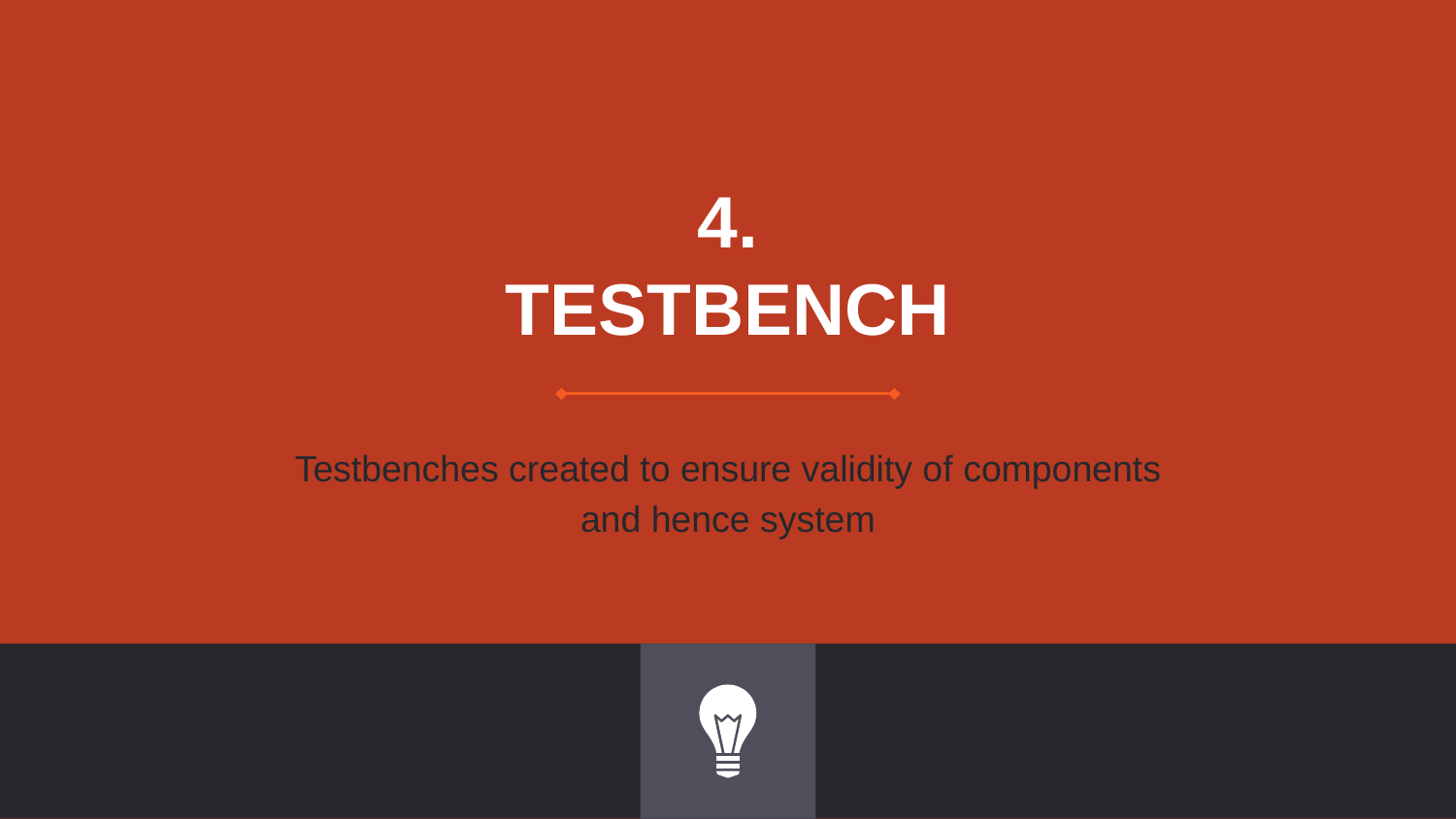

# 4.
TESTBENCH
Testbenches created to ensure validity of components and hence system